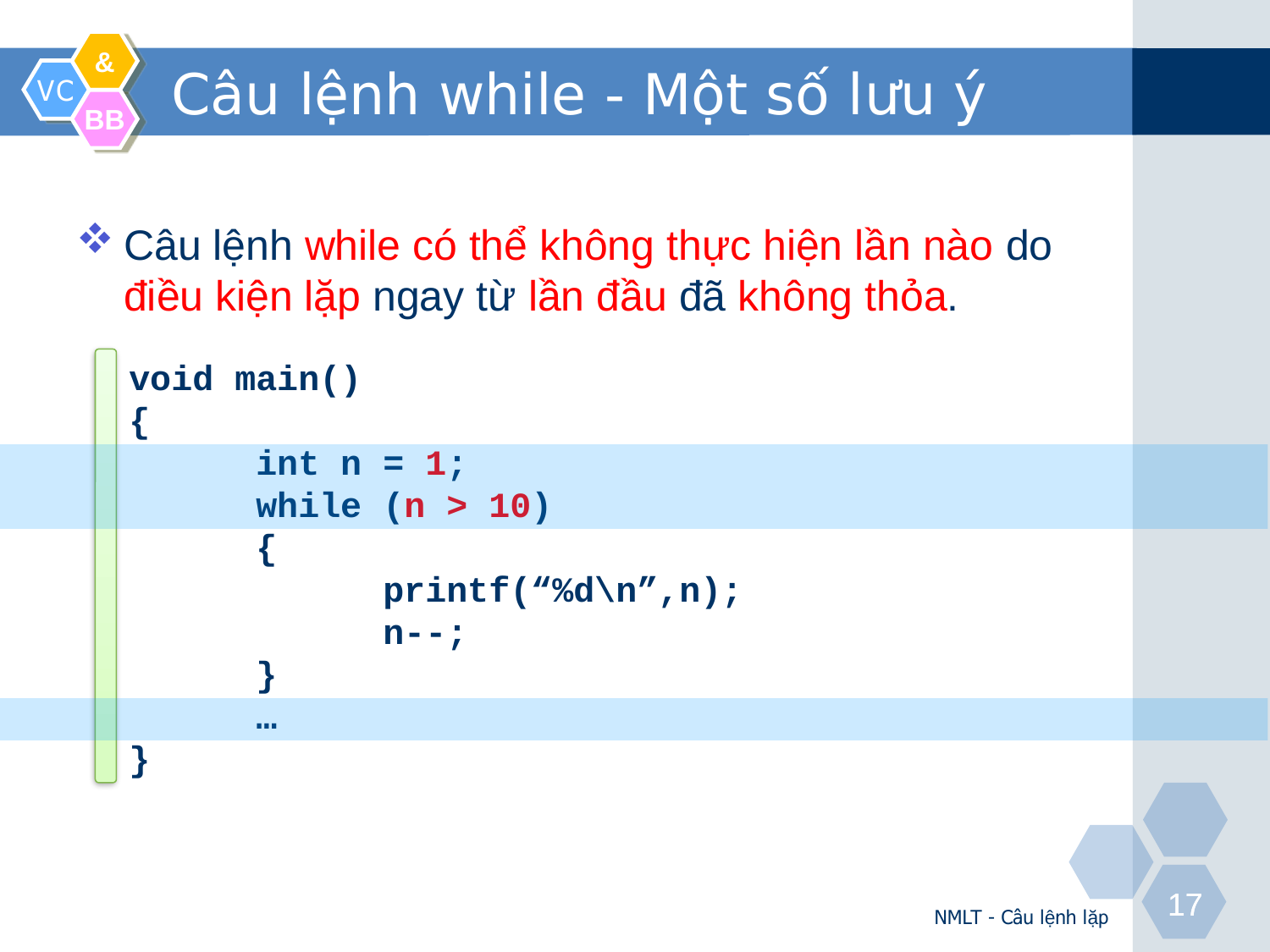

# Câu lệnh while - Một số lưu ý
Câu lệnh while có thể không thực hiện lần nào do điều kiện lặp ngay từ lần đầu đã không thỏa.

void main()
{
	int n = 1;
	while (n > 10)
	{
		printf(“%d\n”,n);
		n--;
	}
	…
}

NMLT - Câu lệnh lặp